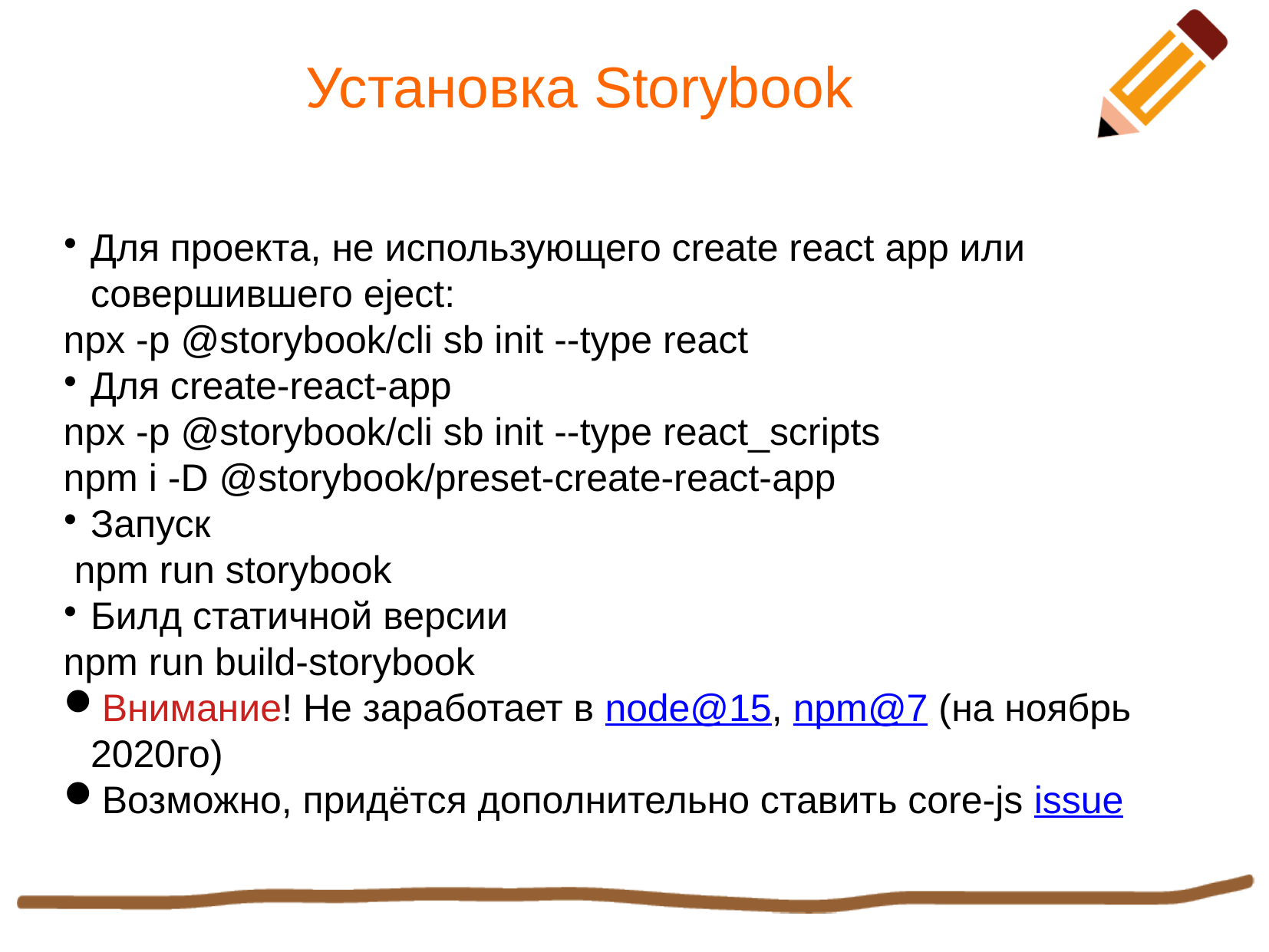

Установка Storybook
Для проекта, не использующего create react app или совершившего eject:
npx -p @storybook/cli sb init --type react
Для create-react-app
npx -p @storybook/cli sb init --type react_scripts
npm i -D @storybook/preset-create-react-app
Запуск
 npm run storybook
Билд статичной версии
npm run build-storybook
Внимание! Не заработает в node@15, npm@7 (на ноябрь 2020го)
Возможно, придётся дополнительно ставить core-js issue